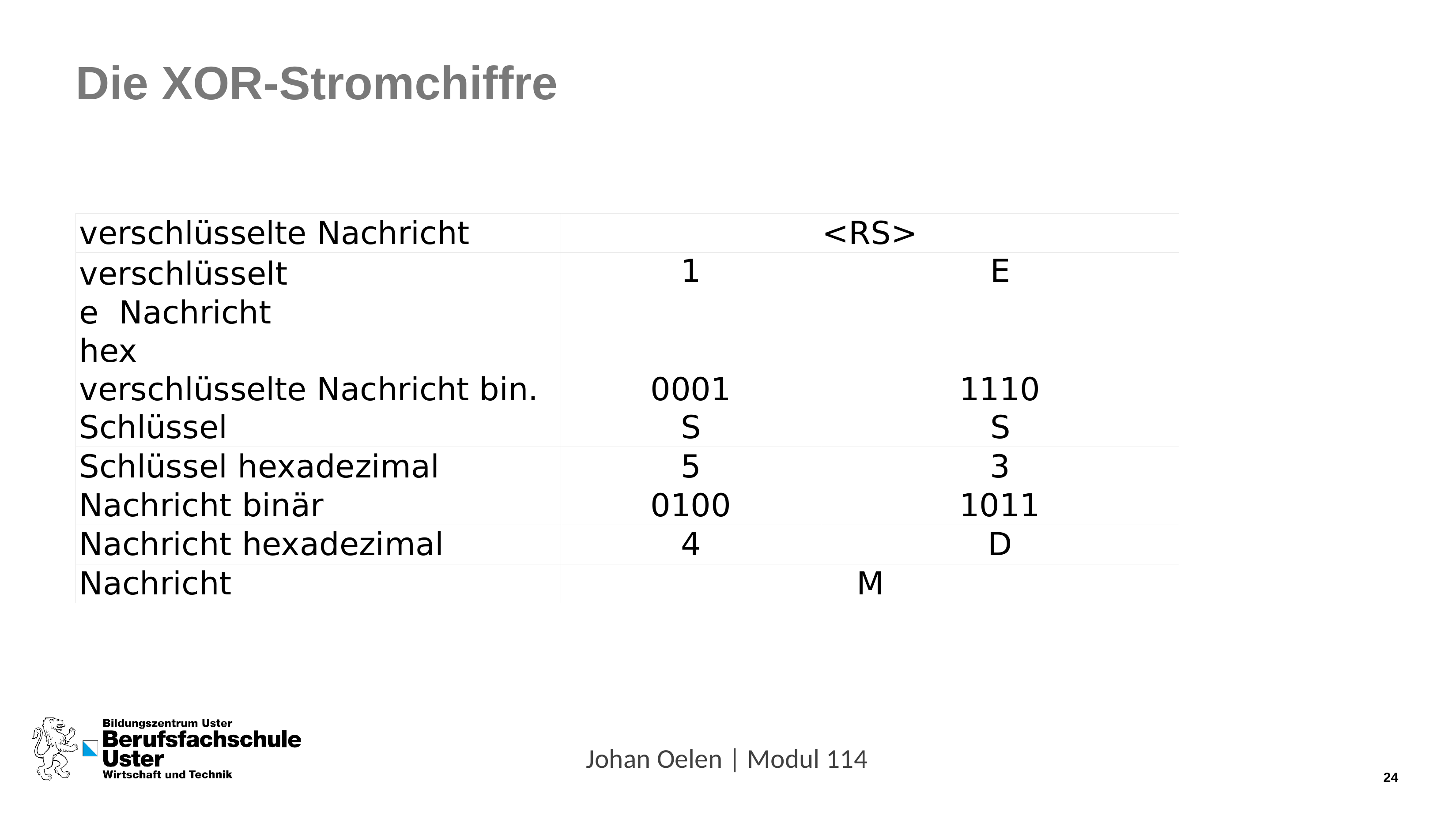

# Die XOR-Stromchiffre
| verschlüsselte Nachricht | <RS> |  |
| --- | --- | --- |
| verschlüsselte Nachricht hex | 1 | E |
| verschlüsselte Nachricht bin. | 0001 | 1110 |
| Schlüssel | S | S |
| Schlüssel hexadezimal | 5 | 3 |
| Nachricht binär | 0100 | 1011 |
| Nachricht hexadezimal | 4 | D |
| Nachricht | M |  |
Johan Oelen | Modul 114
24